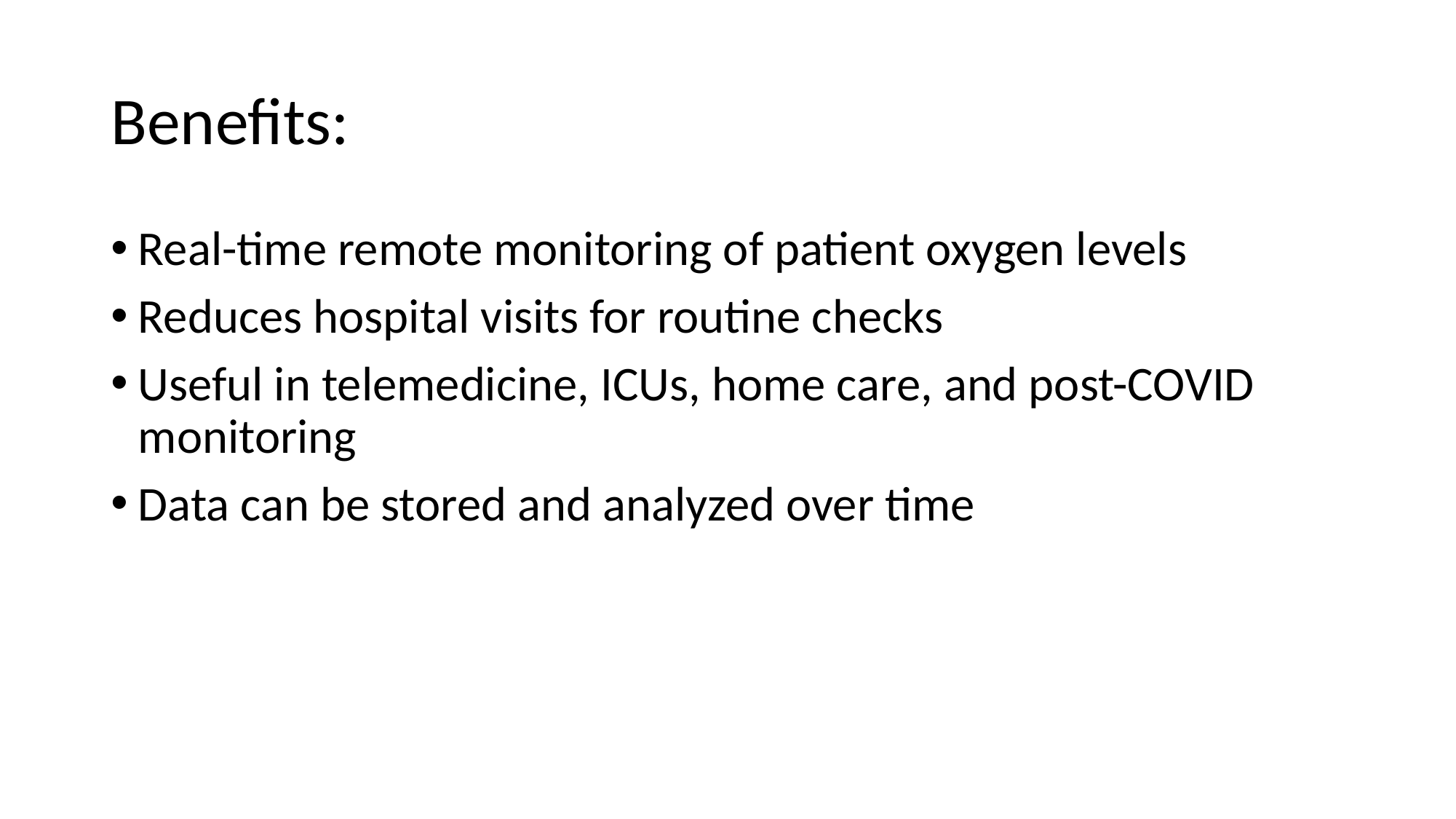

# Benefits:
Real-time remote monitoring of patient oxygen levels
Reduces hospital visits for routine checks
Useful in telemedicine, ICUs, home care, and post-COVID monitoring
Data can be stored and analyzed over time